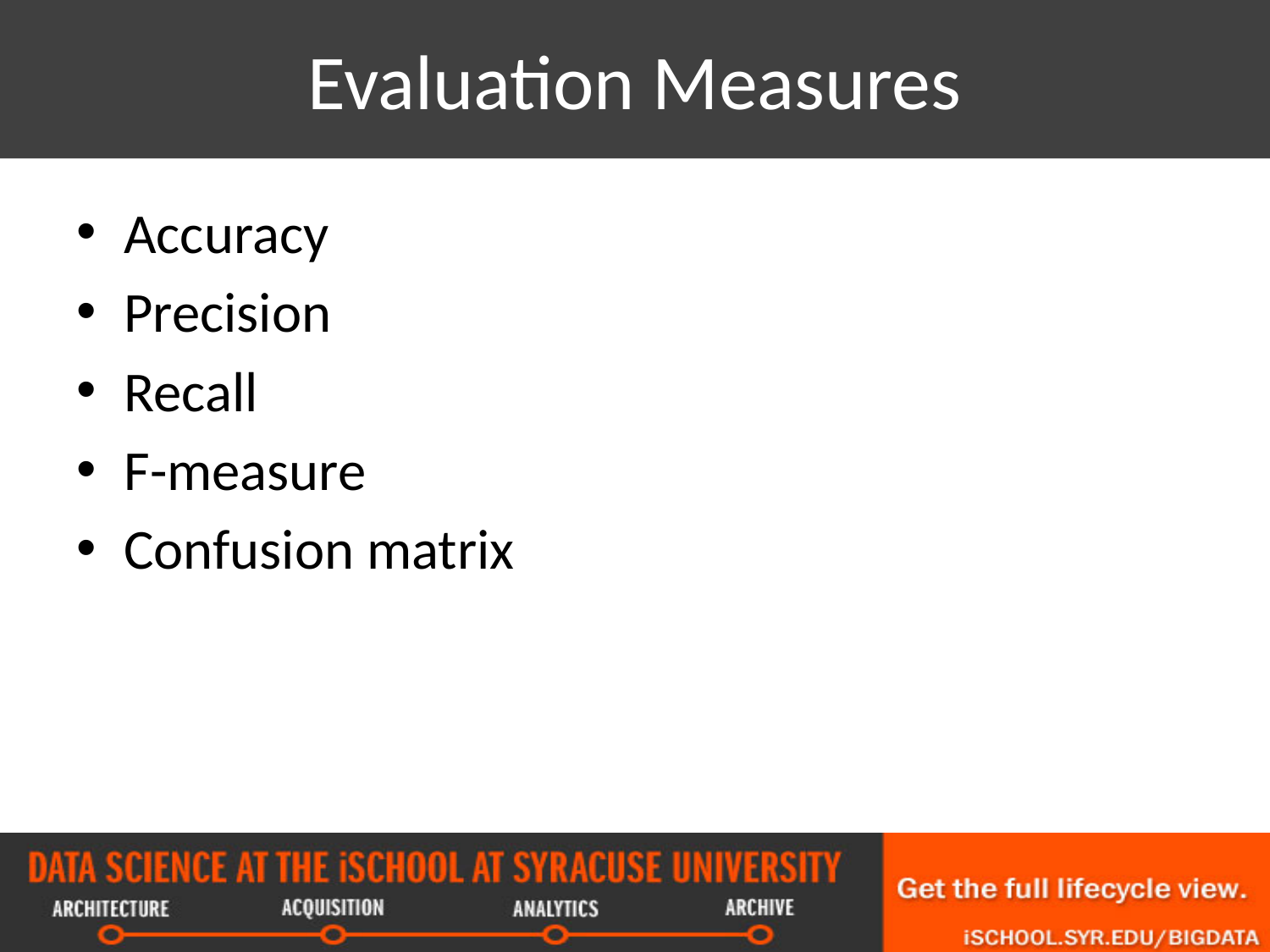

# Evaluation Measures
Accuracy
Precision
Recall
F-measure
Confusion matrix